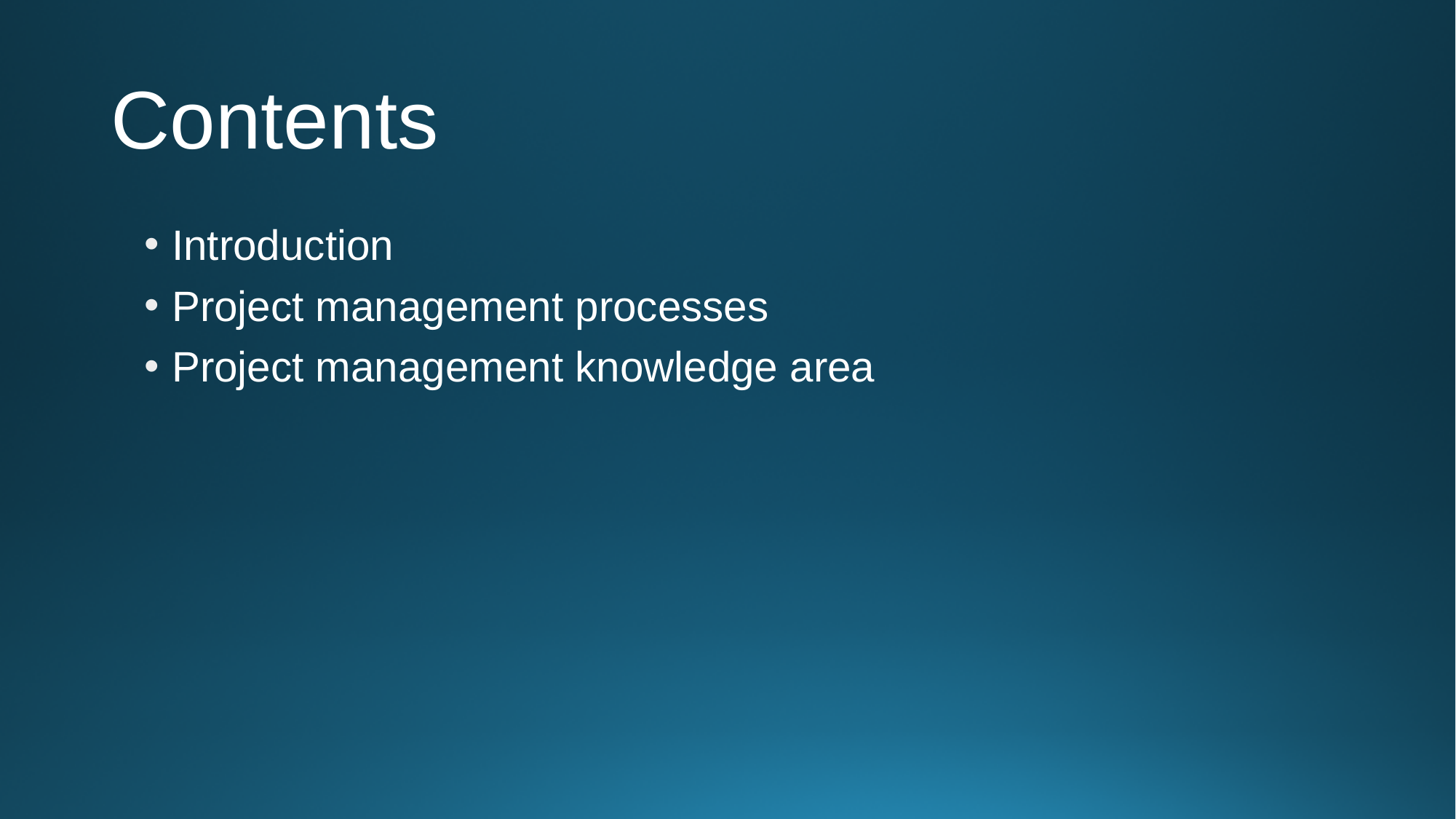

# Contents
Introduction
Project management processes
Project management knowledge area